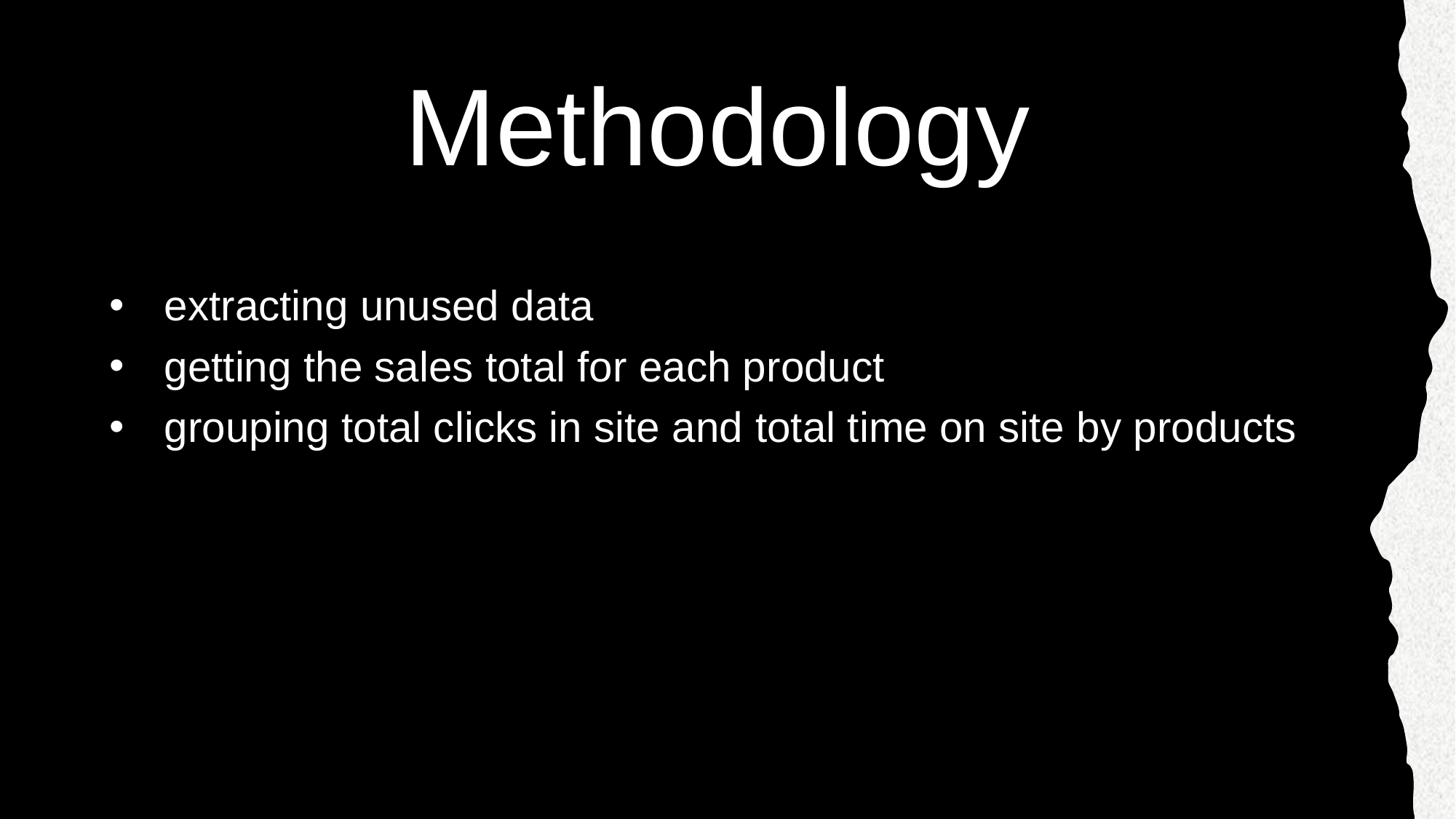

# Methodology
extracting unused data
getting the sales total for each product
grouping total clicks in site and total time on site by products